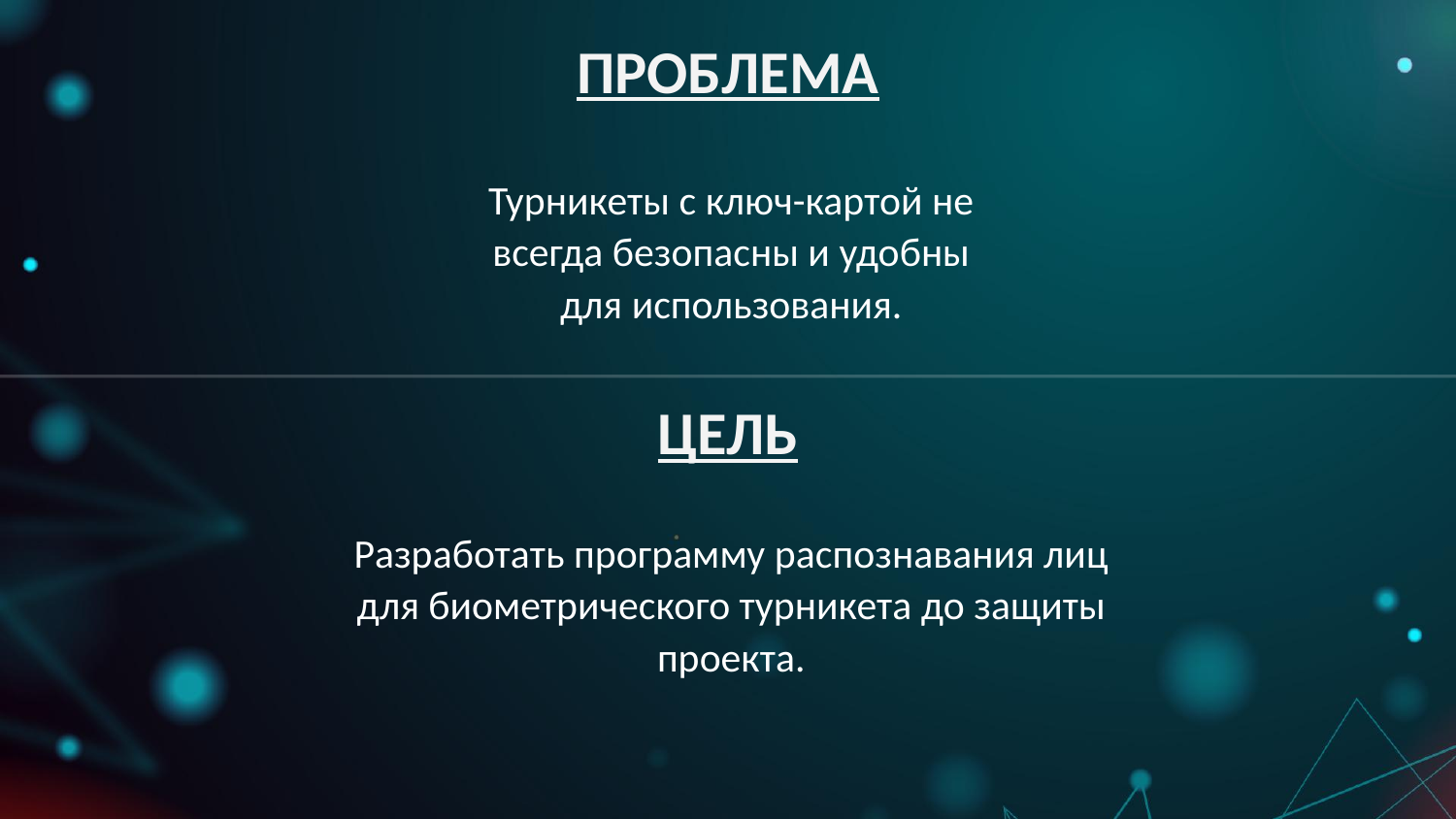

# ПРОБЛЕМА
Турникеты с ключ-картой не всегда безопасны и удобны для использования.
ЦЕЛЬ
Разработать программу распознавания лиц для биометрического турникета до защиты проекта.